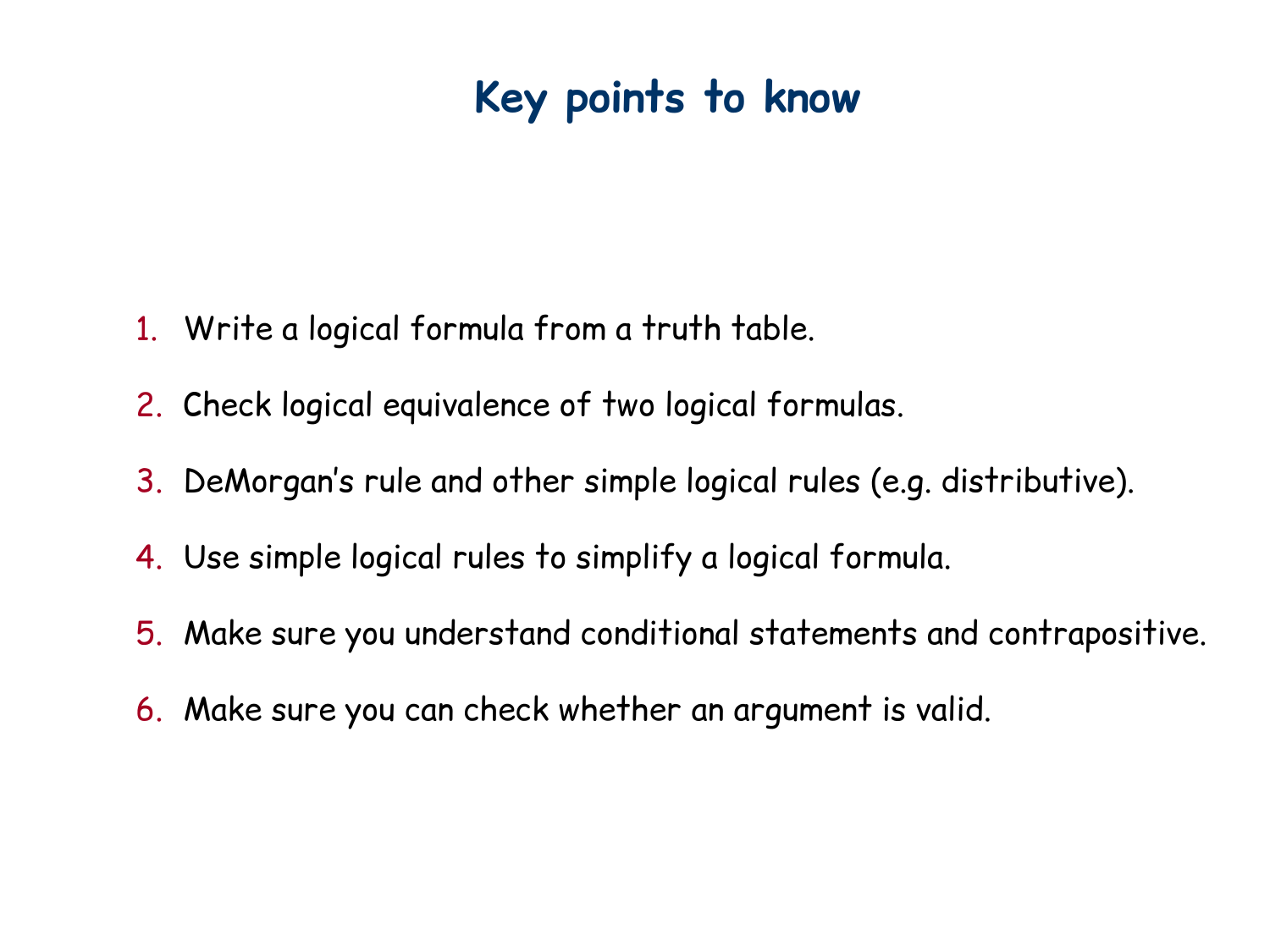

Key points to know
Write a logical formula from a truth table.

Check logical equivalence of two logical formulas.

DeMorgan’s rule and other simple logical rules (e.g. distributive).

Use simple logical rules to simplify a logical formula.

Make sure you understand conditional statements and contrapositive.

Make sure you can check whether an argument is valid.